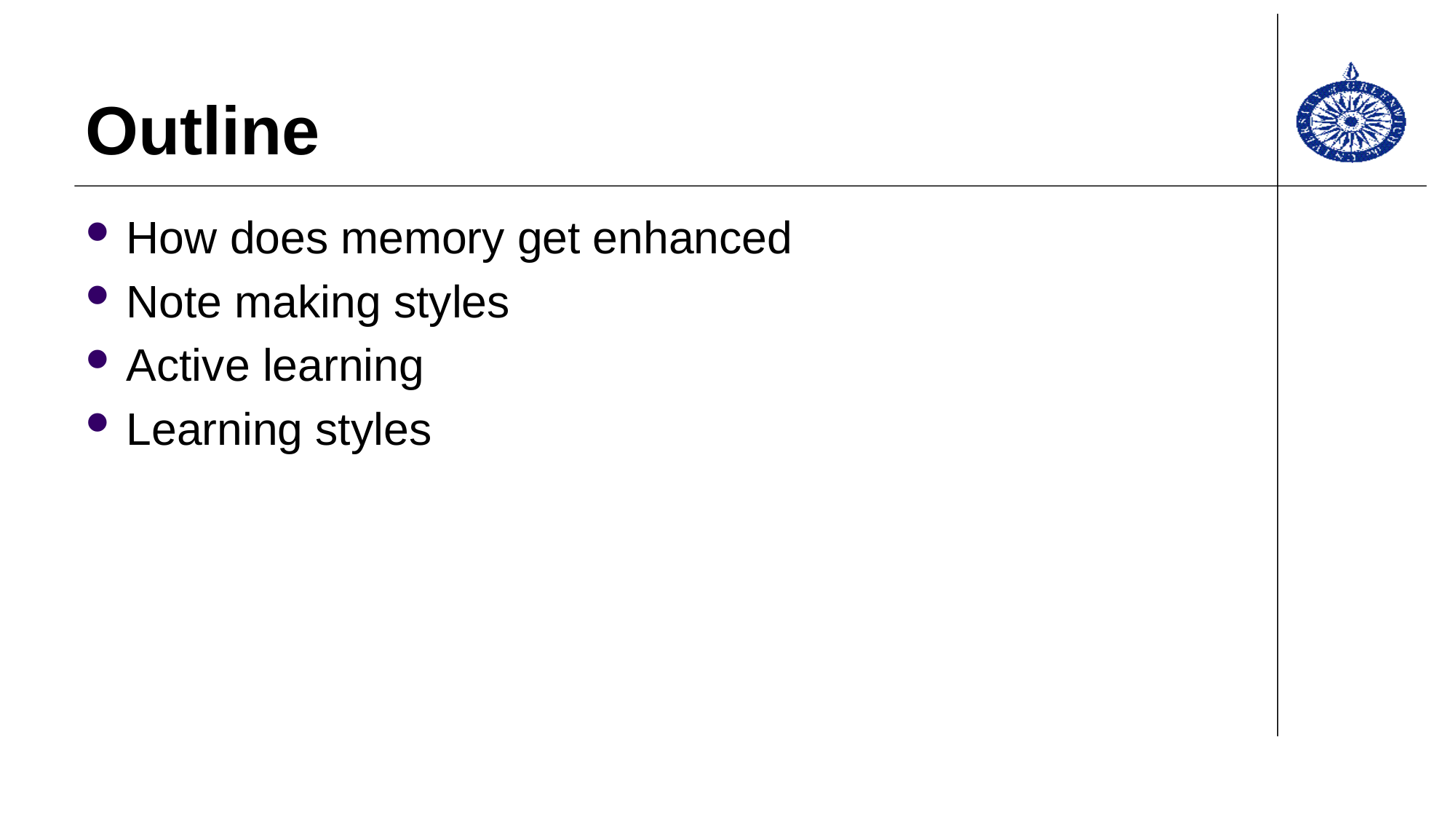

# Outline
How does memory get enhanced
Note making styles
Active learning
Learning styles